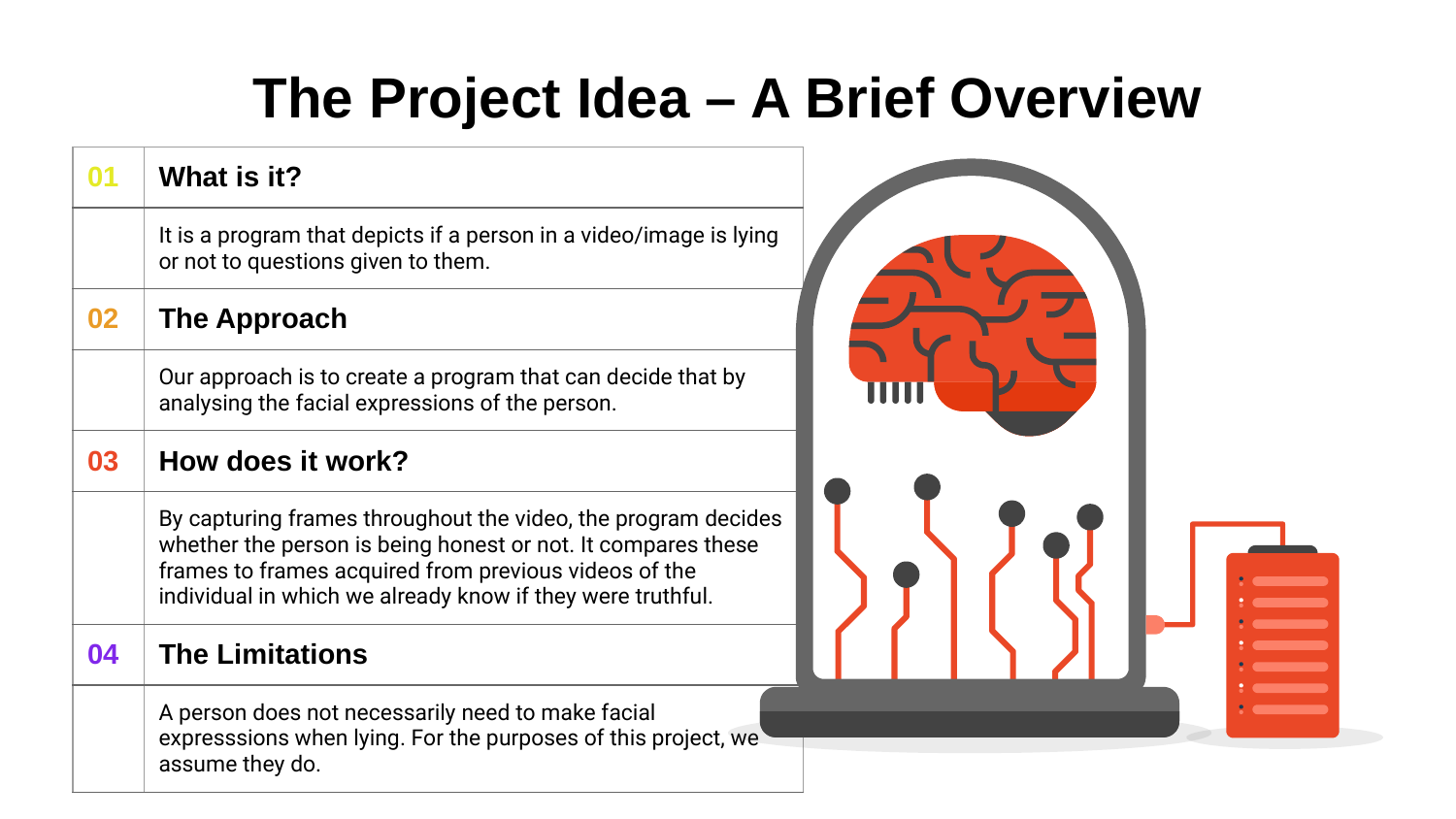

# The Project Idea – A Brief Overview
| 01 | What is it? |
| --- | --- |
|  | It is a program that depicts if a person in a video/image is lying or not to questions given to them.​ |
| 02 | The Approach |
|  | Our approach is to create a program that can decide that by analysing the facial expressions of the person. ​ |
| 03 | How does it work? |
|  | By capturing frames throughout the video, the program decides whether the person is being honest or not. It compares these frames to frames acquired from previous videos of the individual in which we already know if they were truthful. |
| 04 | The Limitations |
|  | A person does not necessarily need to make facial expresssions when lying. For the purposes of this project, we assume they do. |